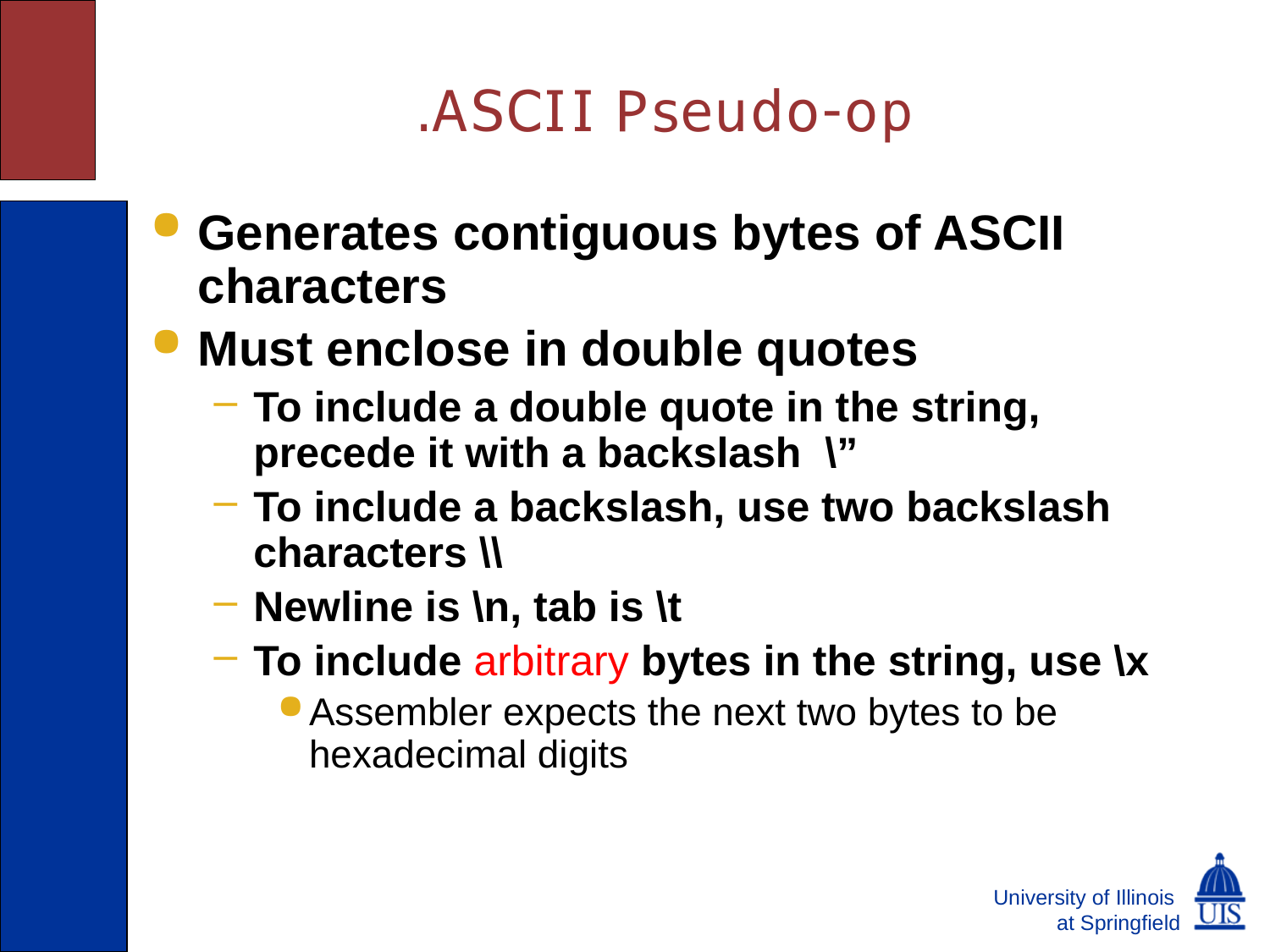

.ASCII Pseudo-op
Generates contiguous bytes of ASCII characters
Must enclose in double quotes
To include a double quote in the string, precede it with a backslash  \”
To include a backslash, use two backslash characters \\
Newline is \n, tab is \t
To include arbitrary bytes in the string, use \x
Assembler expects the next two bytes to be hexadecimal digits